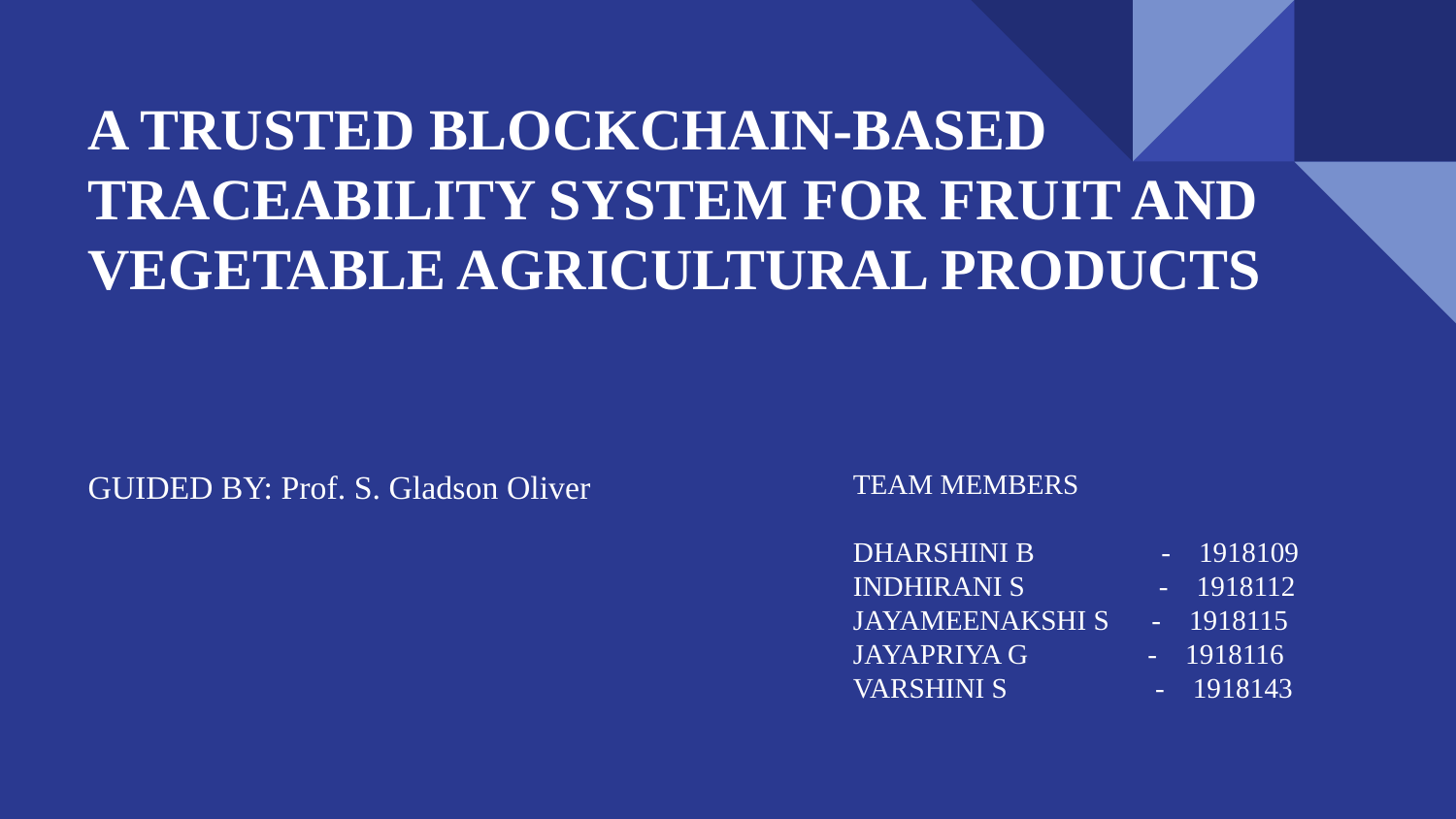

# A TRUSTED BLOCKCHAIN-BASED TRACEABILITY SYSTEM FOR FRUIT AND VEGETABLE AGRICULTURAL PRODUCTS
GUIDED BY: Prof. S. Gladson Oliver
TEAM MEMBERS

DHARSHINI B                  -    1918109
INDHIRANI S                   -    1918112
JAYAMEENAKSHI S      -    1918115
JAYAPRIYA G                 -    1918116
VARSHINI S                     -    1918143